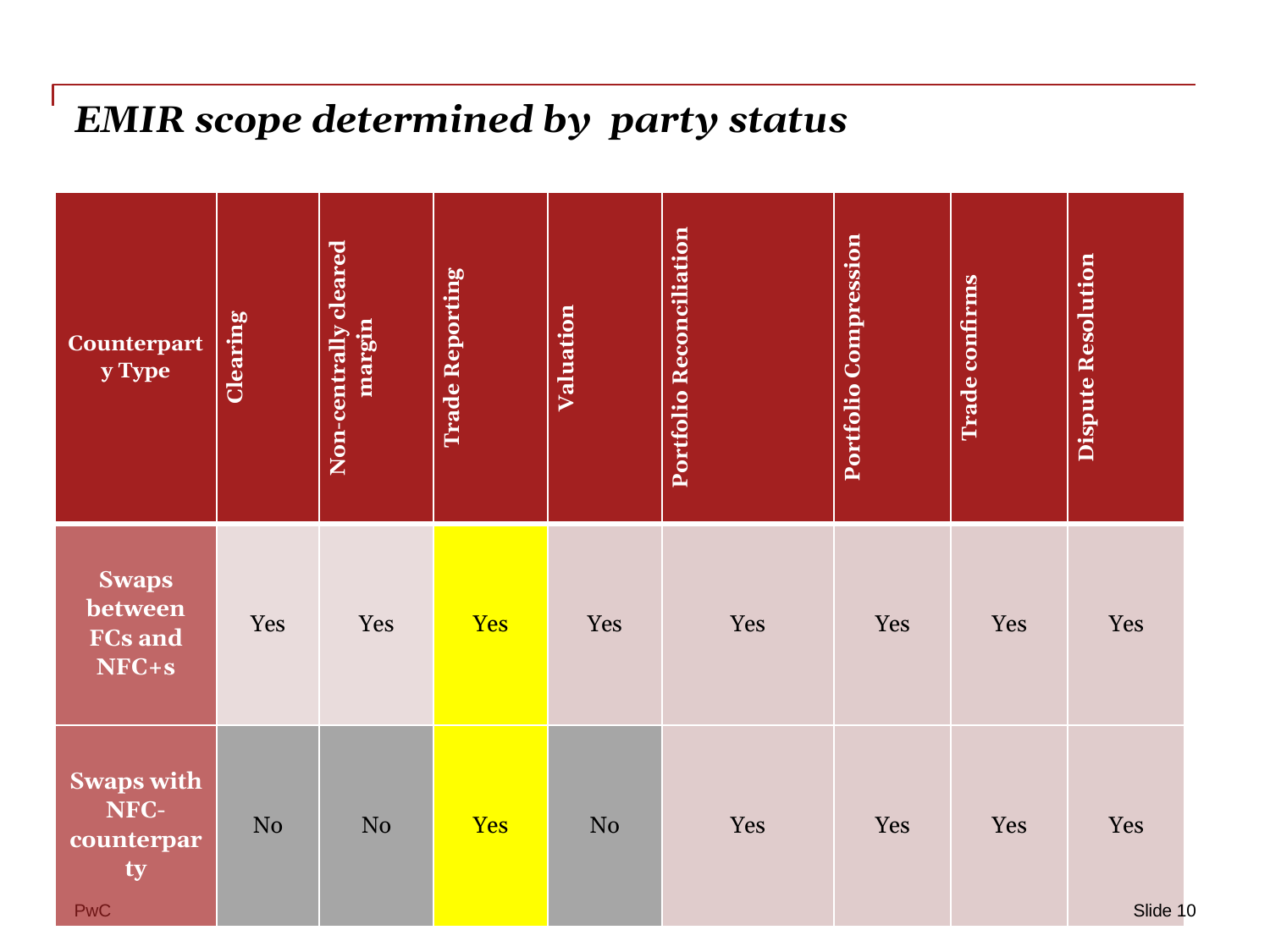

# EMIR scope determined by  party status
| Counterparty Type | Clearing | Non-centrally cleared margin | Trade Reporting | Valuation | Portfolio Reconciliation | Portfolio Compression | Trade confirms | Dispute Resolution |
| --- | --- | --- | --- | --- | --- | --- | --- | --- |
| Swaps between FCs and NFC+s | Yes | Yes | Yes | Yes | Yes | Yes | Yes | Yes |
| Swaps with NFC- counterparty | No | No | Yes | No | Yes | Yes | Yes | Yes |
Slide 10